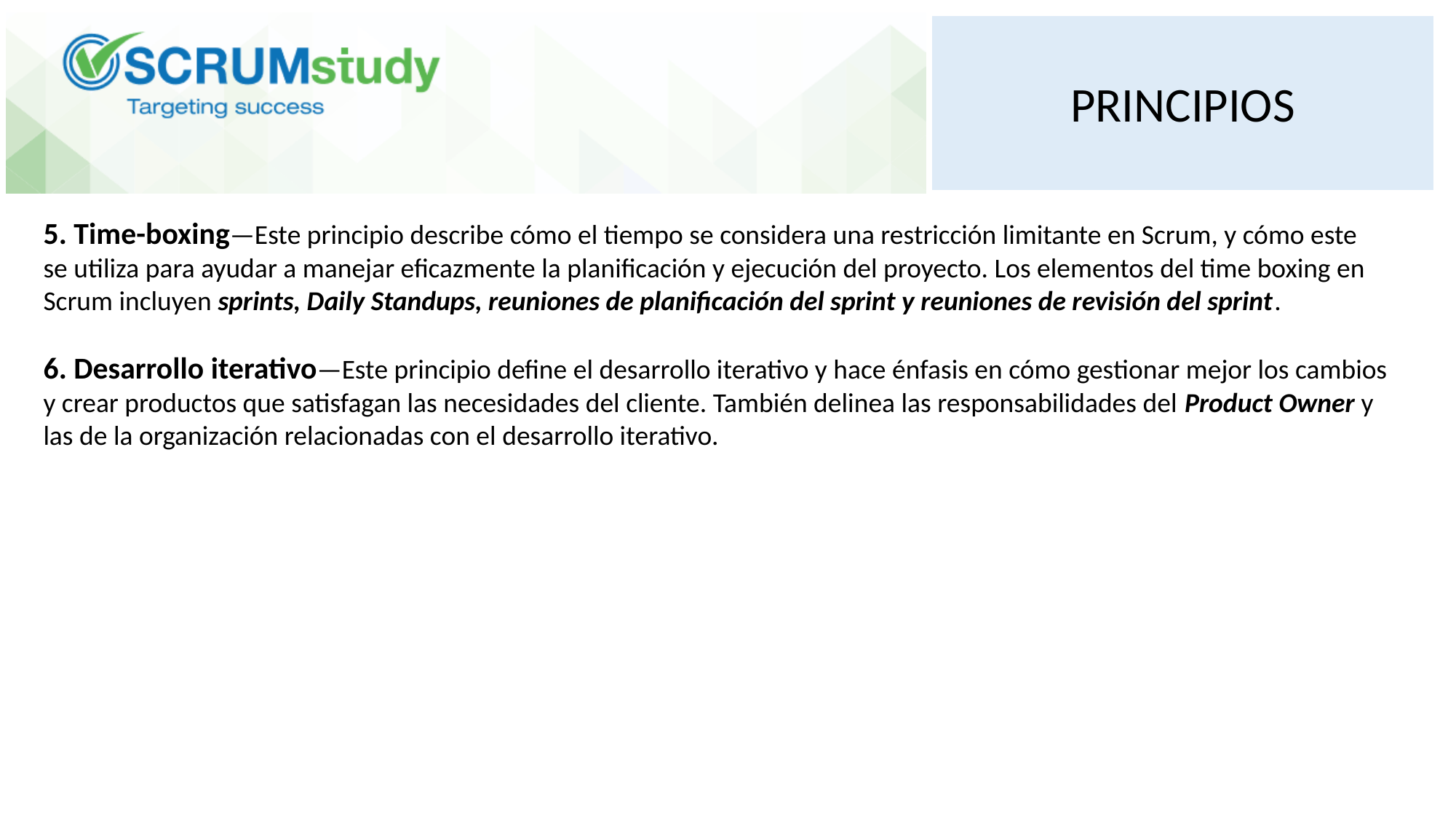

PRINCIPIOS
5. Time-boxing—Este principio describe cómo el tiempo se considera una restricción limitante en Scrum, y cómo este
se utiliza para ayudar a manejar eficazmente la planificación y ejecución del proyecto. Los elementos del time boxing en
Scrum incluyen sprints, Daily Standups, reuniones de planificación del sprint y reuniones de revisión del sprint.

6. Desarrollo iterativo—Este principio define el desarrollo iterativo y hace énfasis en cómo gestionar mejor los cambios
y crear productos que satisfagan las necesidades del cliente. También delinea las responsabilidades del Product Owner y
las de la organización relacionadas con el desarrollo iterativo.